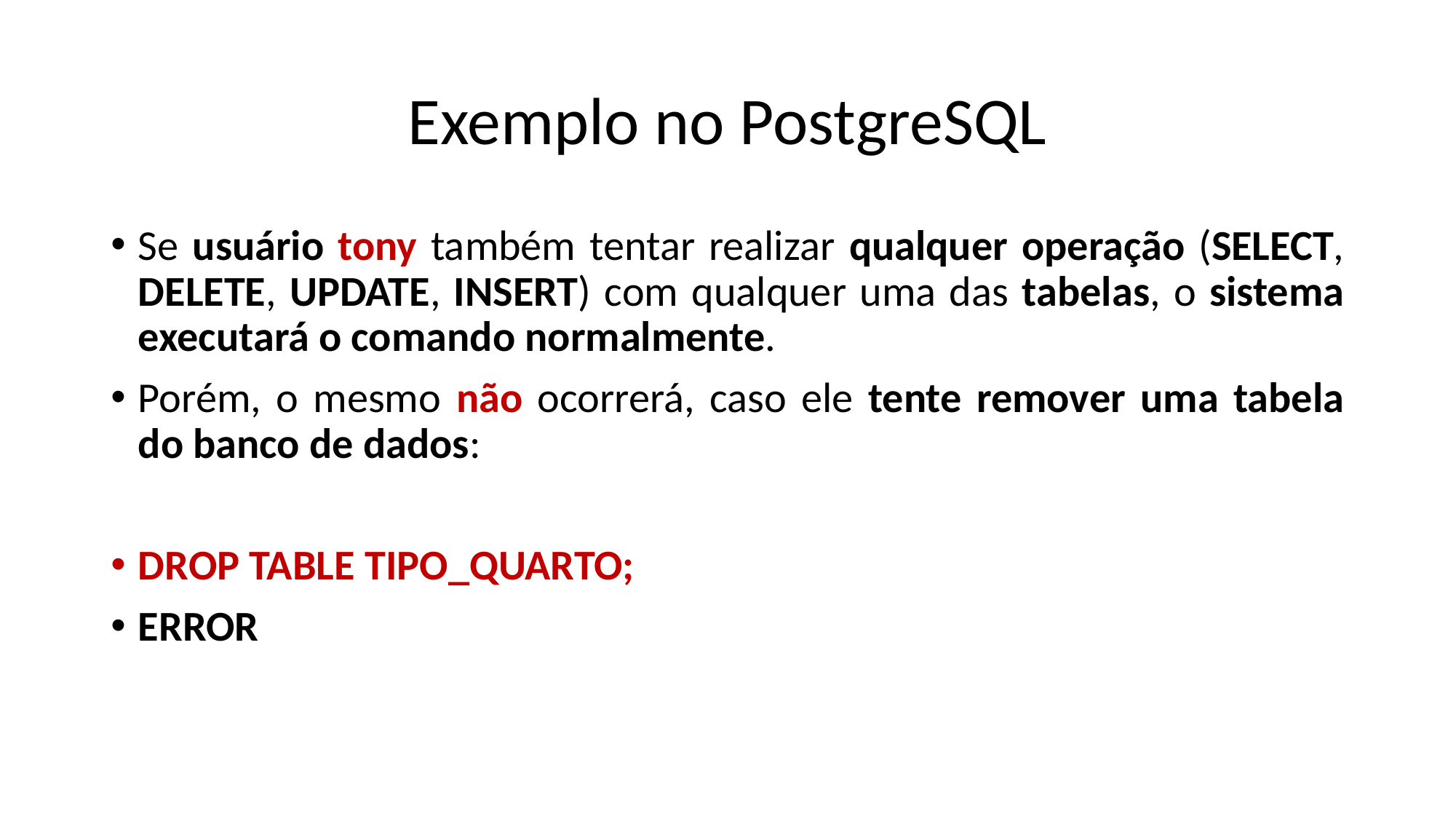

# Exemplo no PostgreSQL
Se usuário tony também tentar realizar qualquer operação (SELECT, DELETE, UPDATE, INSERT) com qualquer uma das tabelas, o sistema executará o comando normalmente.
Porém, o mesmo não ocorrerá, caso ele tente remover uma tabela do banco de dados:

DROP TABLE TIPO_QUARTO;
ERROR